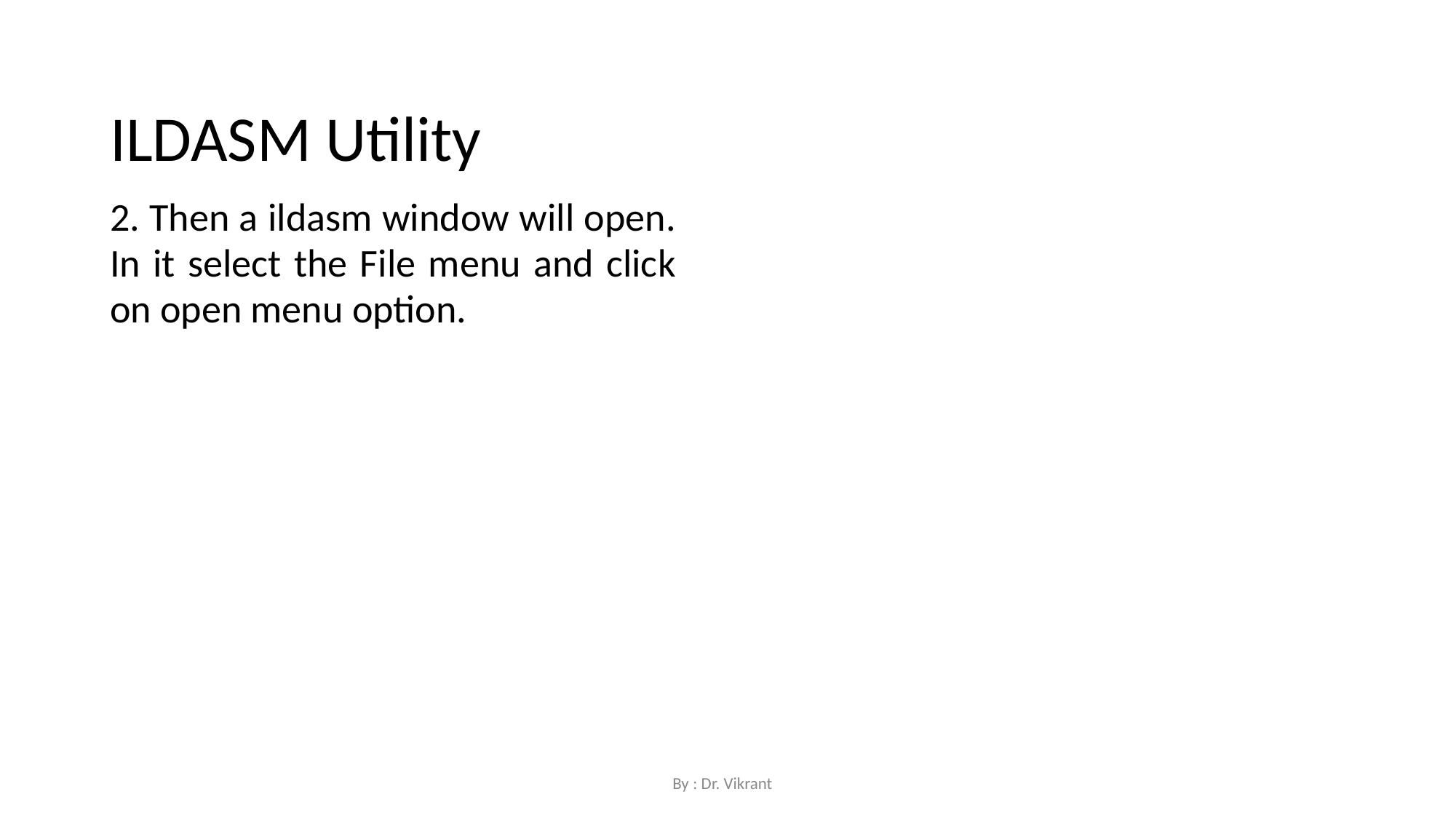

ILDASM Utility
2. Then a ildasm window will open. In it select the File menu and click on open menu option.
By : Dr. Vikrant